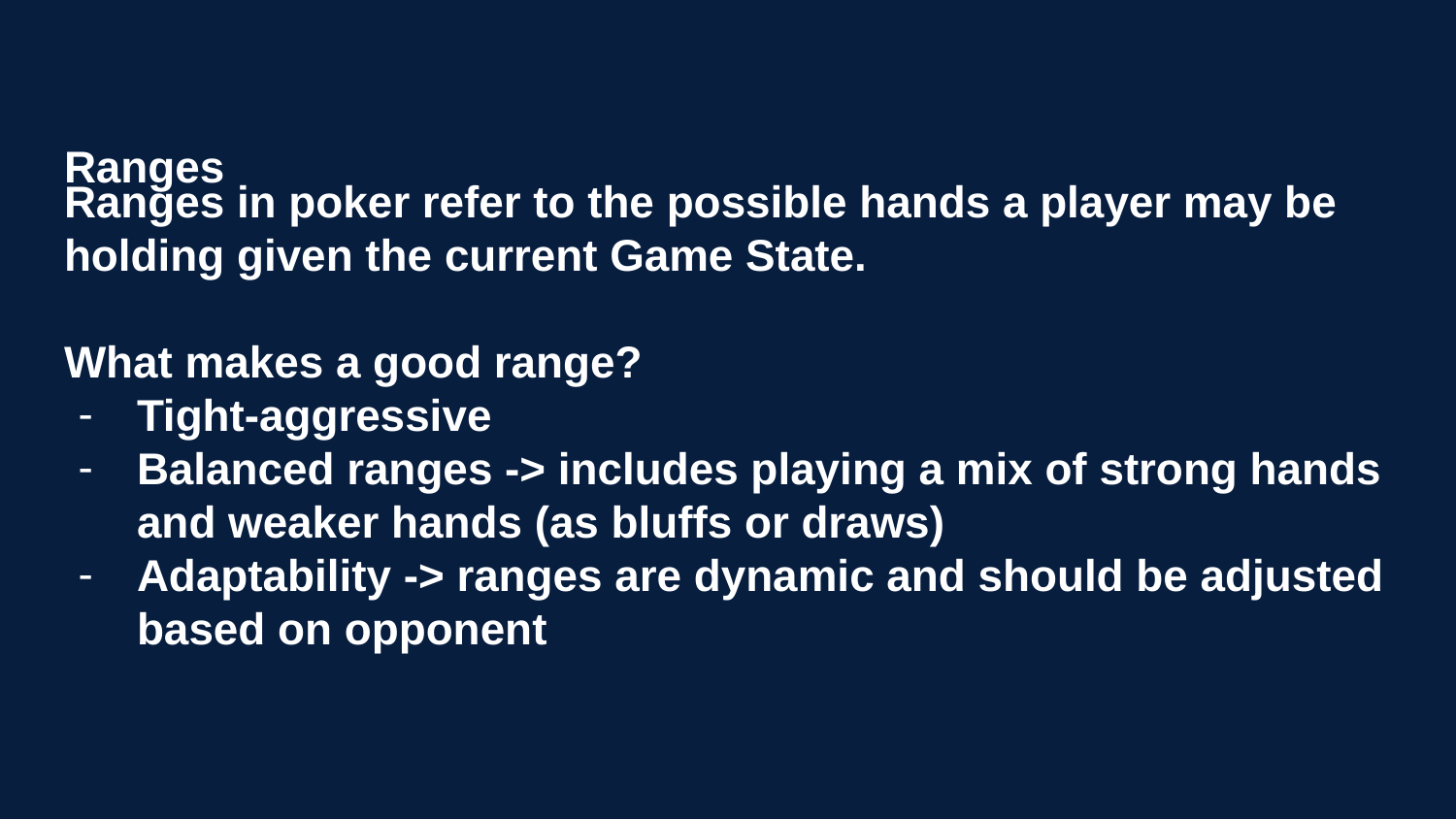

# Ranges
Ranges in poker refer to the possible hands a player may be holding given the current Game State.

What makes a good range?
Tight-aggressive
Balanced ranges -> includes playing a mix of strong hands and weaker hands (as bluffs or draws)
Adaptability -> ranges are dynamic and should be adjusted based on opponent